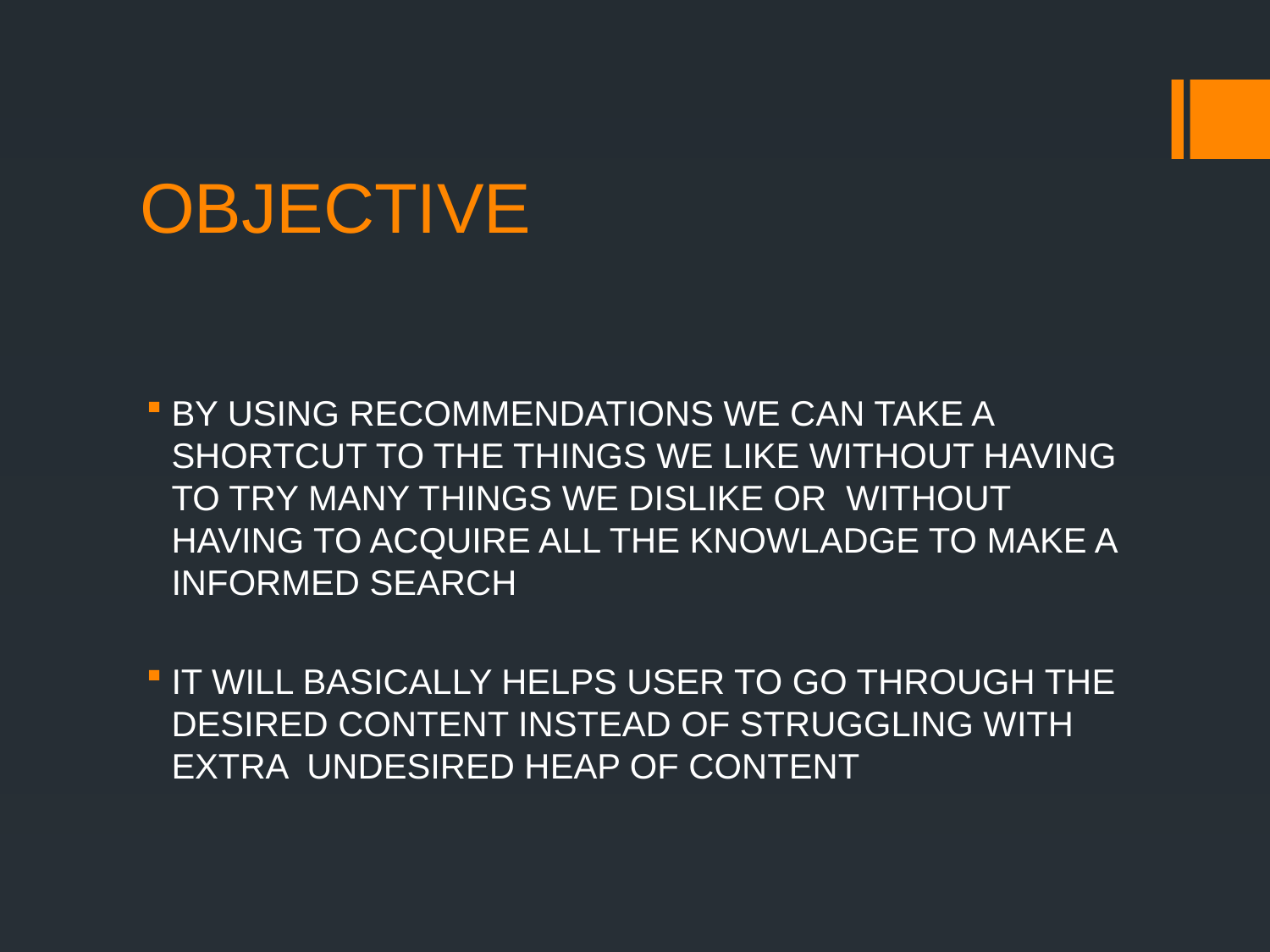

# OBJECTIVE
BY USING RECOMMENDATIONS WE CAN TAKE A SHORTCUT TO THE THINGS WE LIKE WITHOUT HAVING TO TRY MANY THINGS WE DISLIKE OR  WITHOUT HAVING TO ACQUIRE ALL THE KNOWLADGE TO MAKE A INFORMED SEARCH

IT WILL BASICALLY HELPS USER TO GO THROUGH THE DESIRED CONTENT INSTEAD OF STRUGGLING WITH EXTRA  UNDESIRED HEAP OF CONTENT